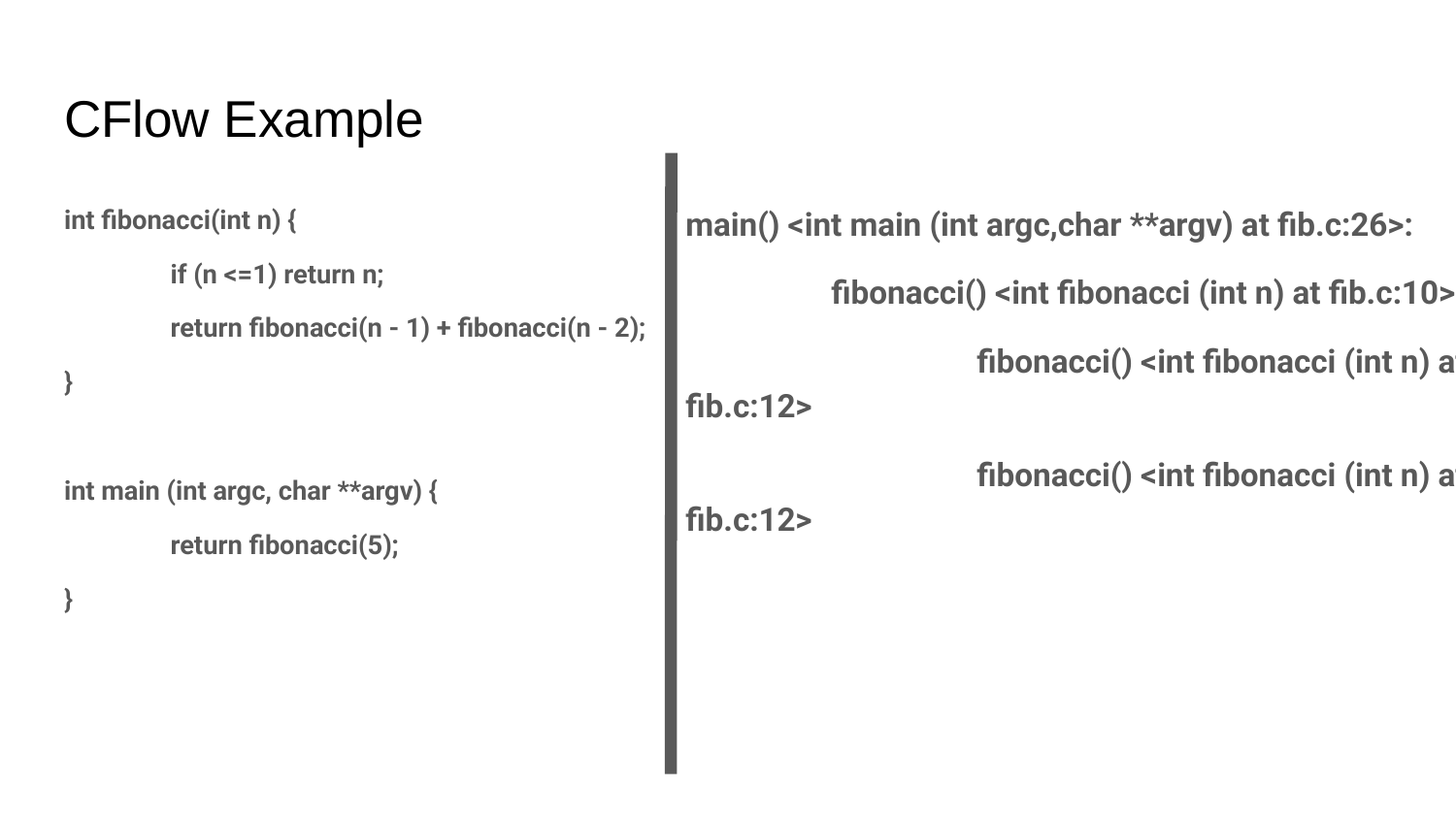

# CFlow Example
int fibonacci(int n) {
	if (n <=1) return n;
	return fibonacci(n - 1) + fibonacci(n - 2);
}

int main (int argc, char **argv) {
	return fibonacci(5);
}

main() <int main (int argc,char **argv) at fib.c:26>:
	fibonacci() <int fibonacci (int n) at fib.c:10>:
		fibonacci() <int fibonacci (int n) at fib.c:12>
		fibonacci() <int fibonacci (int n) at fib.c:12>